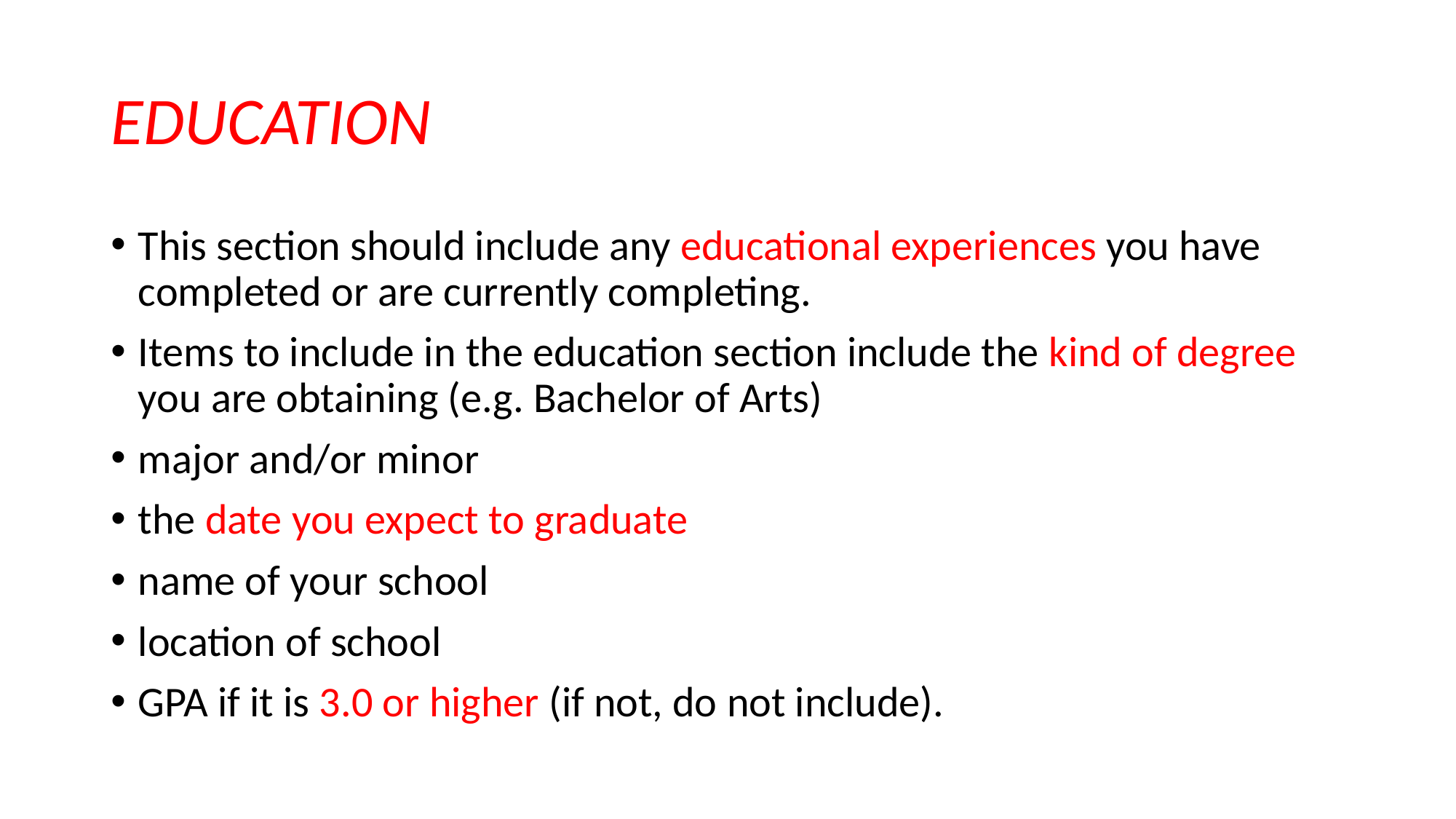

# EDUCATION
This section should include any educational experiences you have completed or are currently completing.
Items to include in the education section include the kind of degree you are obtaining (e.g. Bachelor of Arts)
major and/or minor
the date you expect to graduate
name of your school
location of school
GPA if it is 3.0 or higher (if not, do not include).